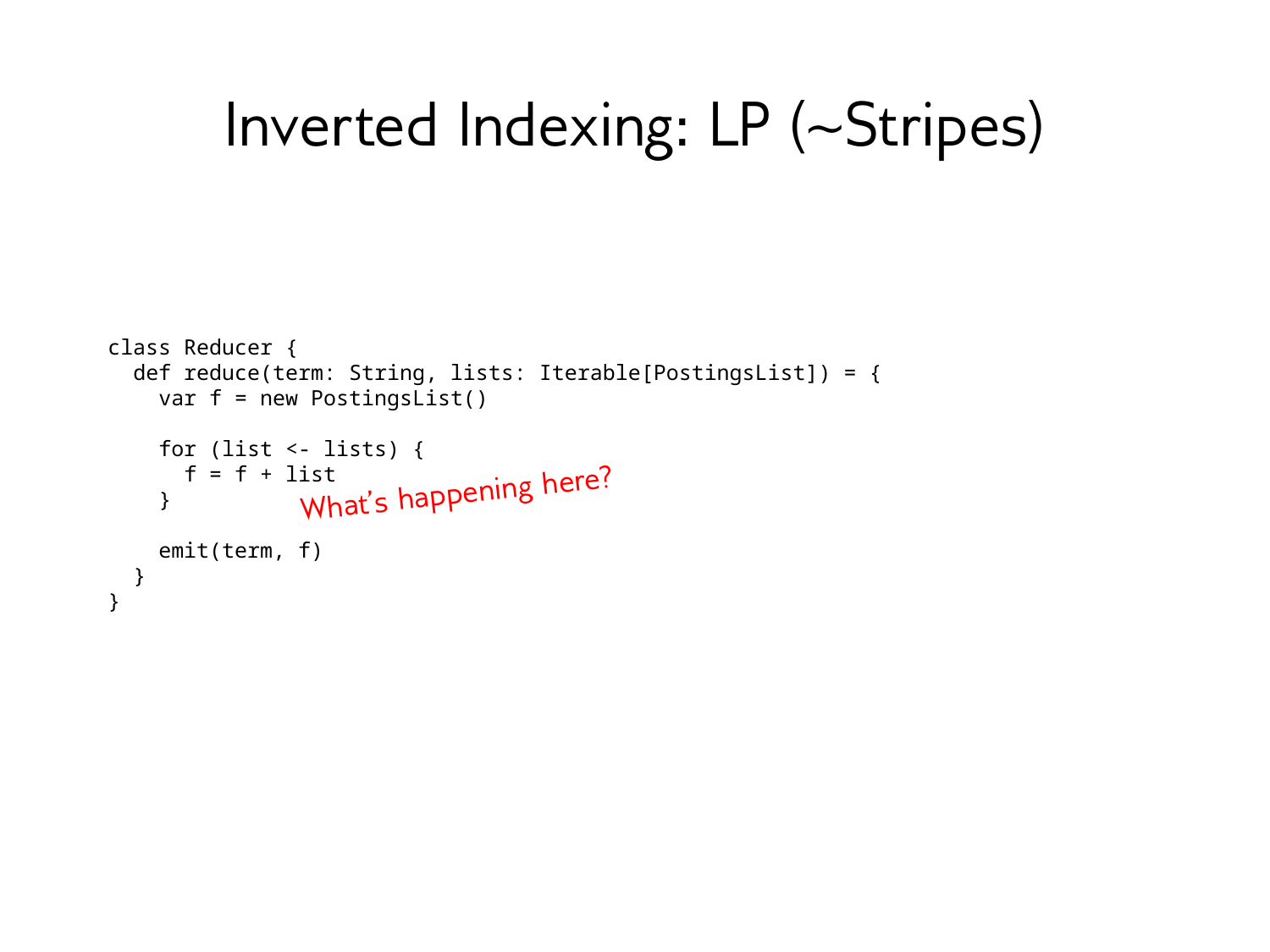

Inverted Indexing: LP (~Stripes)
class Reducer {
  def reduce(term: String, lists: Iterable[PostingsList]) = {
    var f = new PostingsList()

    for (list <- lists) {
      f = f + list
    }

    emit(term, f)
  }
}
What’s happening here?